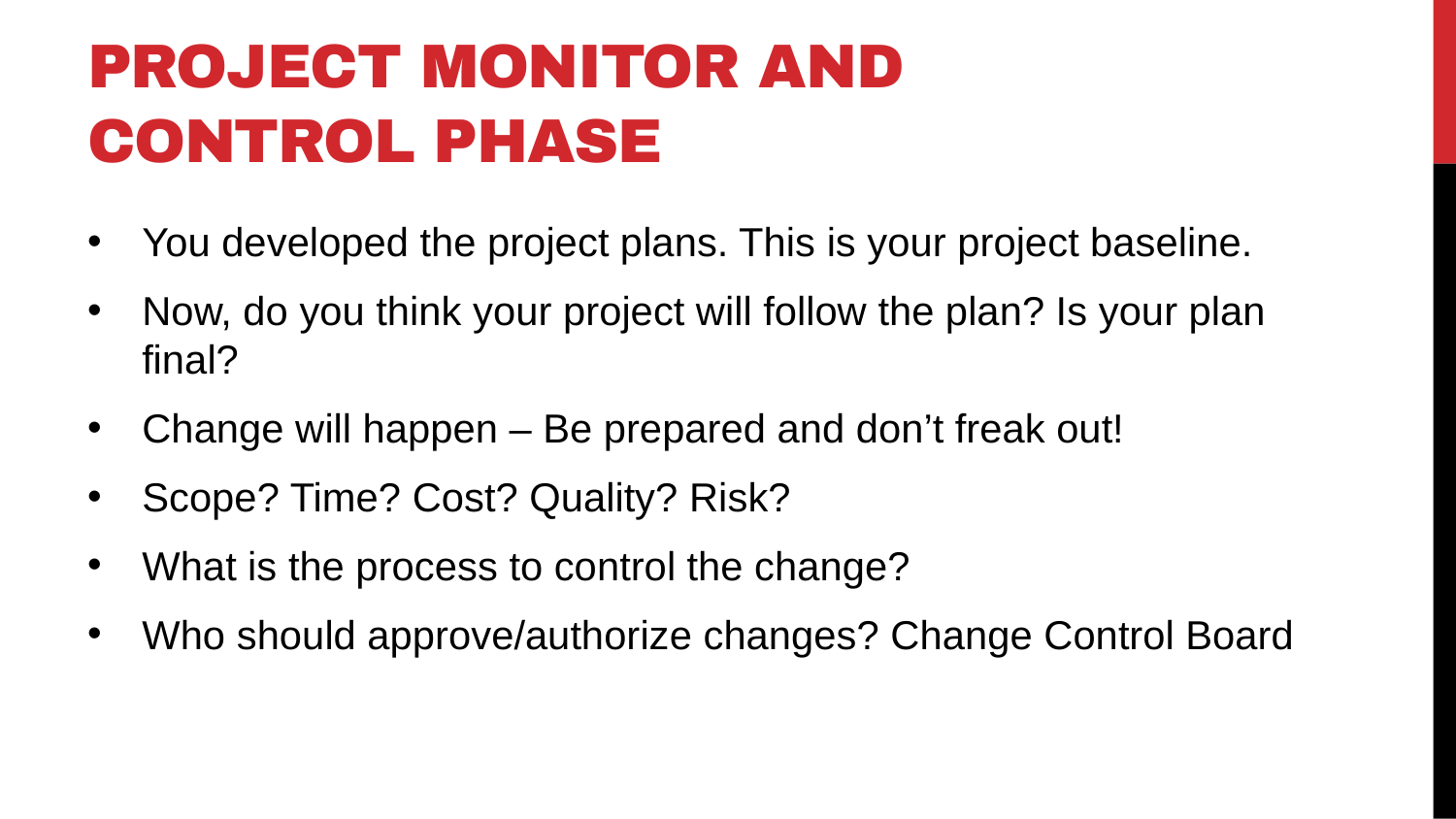

# Project Monitor and control Phase
You developed the project plans. This is your project baseline.
Now, do you think your project will follow the plan? Is your plan final?
Change will happen – Be prepared and don’t freak out!
Scope? Time? Cost? Quality? Risk?
What is the process to control the change?
Who should approve/authorize changes? Change Control Board